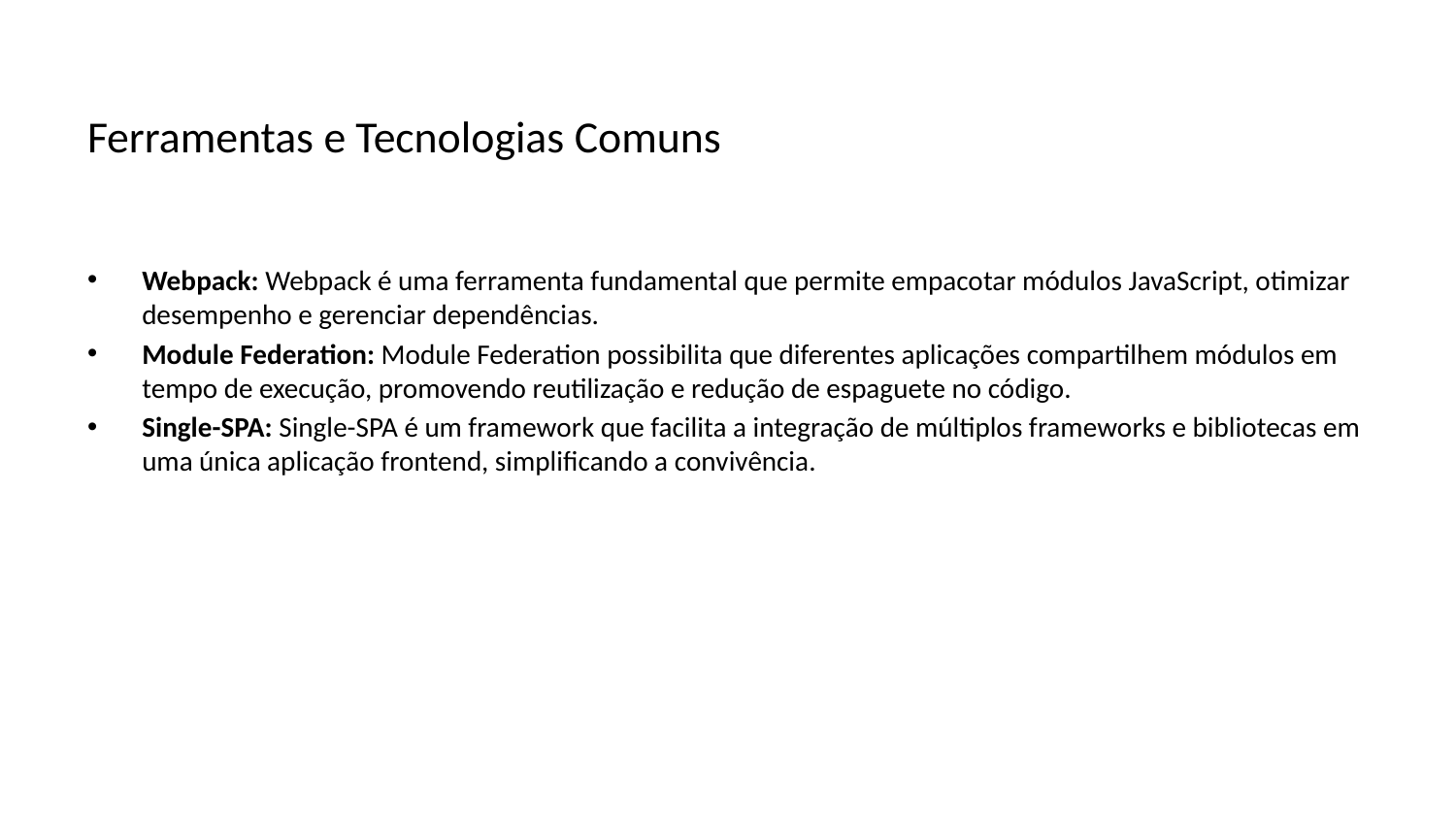

# Ferramentas e Tecnologias Comuns
Webpack: Webpack é uma ferramenta fundamental que permite empacotar módulos JavaScript, otimizar desempenho e gerenciar dependências.
Module Federation: Module Federation possibilita que diferentes aplicações compartilhem módulos em tempo de execução, promovendo reutilização e redução de espaguete no código.
Single-SPA: Single-SPA é um framework que facilita a integração de múltiplos frameworks e bibliotecas em uma única aplicação frontend, simplificando a convivência.